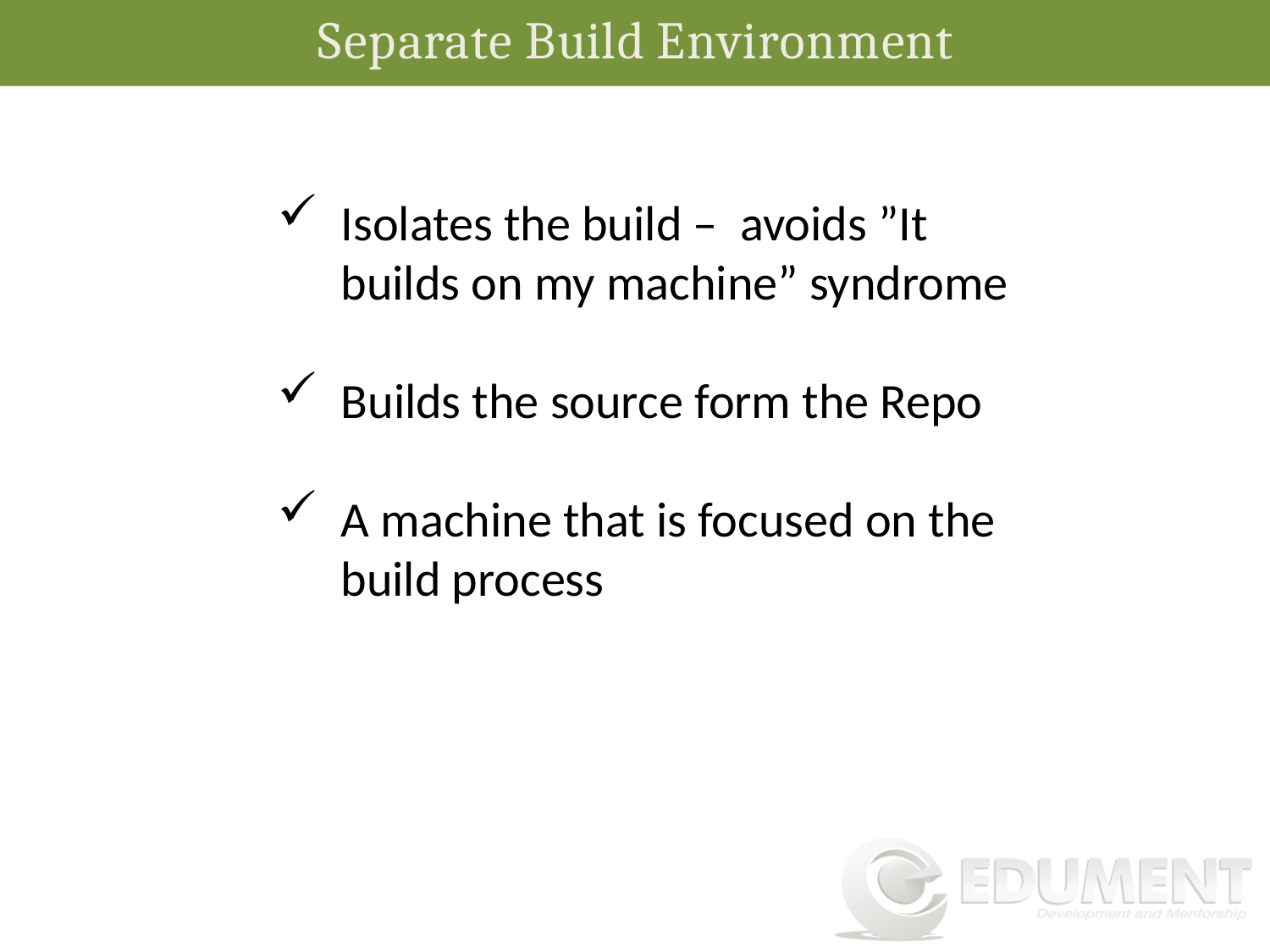

Separate Build Environment

Isolates the build –  avoids ”It builds on my machine” syndrome

Builds the source form the Repo

A machine that is focused on the build process